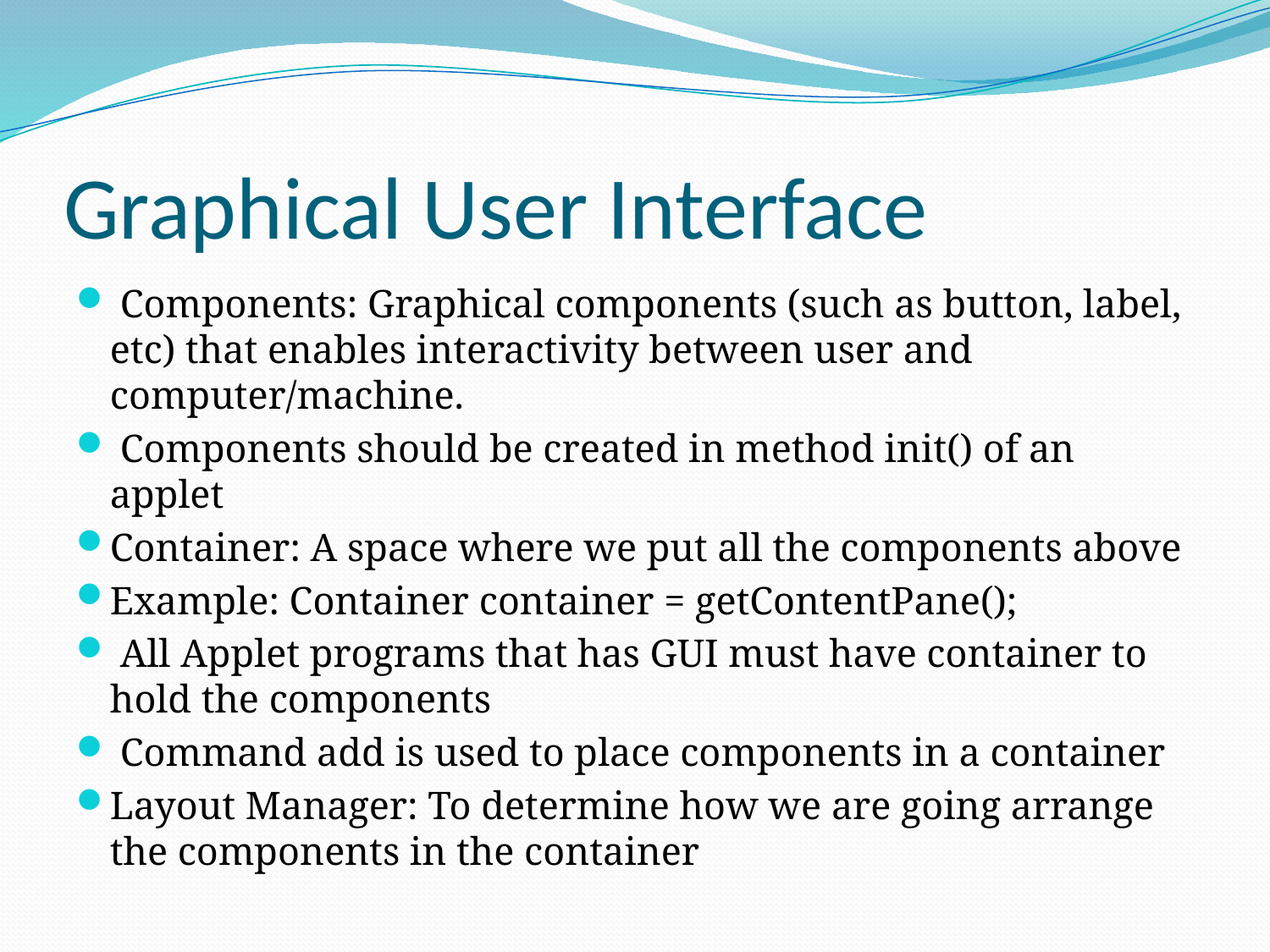

# Graphical User Interface
 Components: Graphical components (such as button, label, etc) that enables interactivity between user and computer/machine.
 Components should be created in method init() of an applet
Container: A space where we put all the components above
Example: Container container = getContentPane();
 All Applet programs that has GUI must have container to hold the components
 Command add is used to place components in a container
Layout Manager: To determine how we are going arrange the components in the container